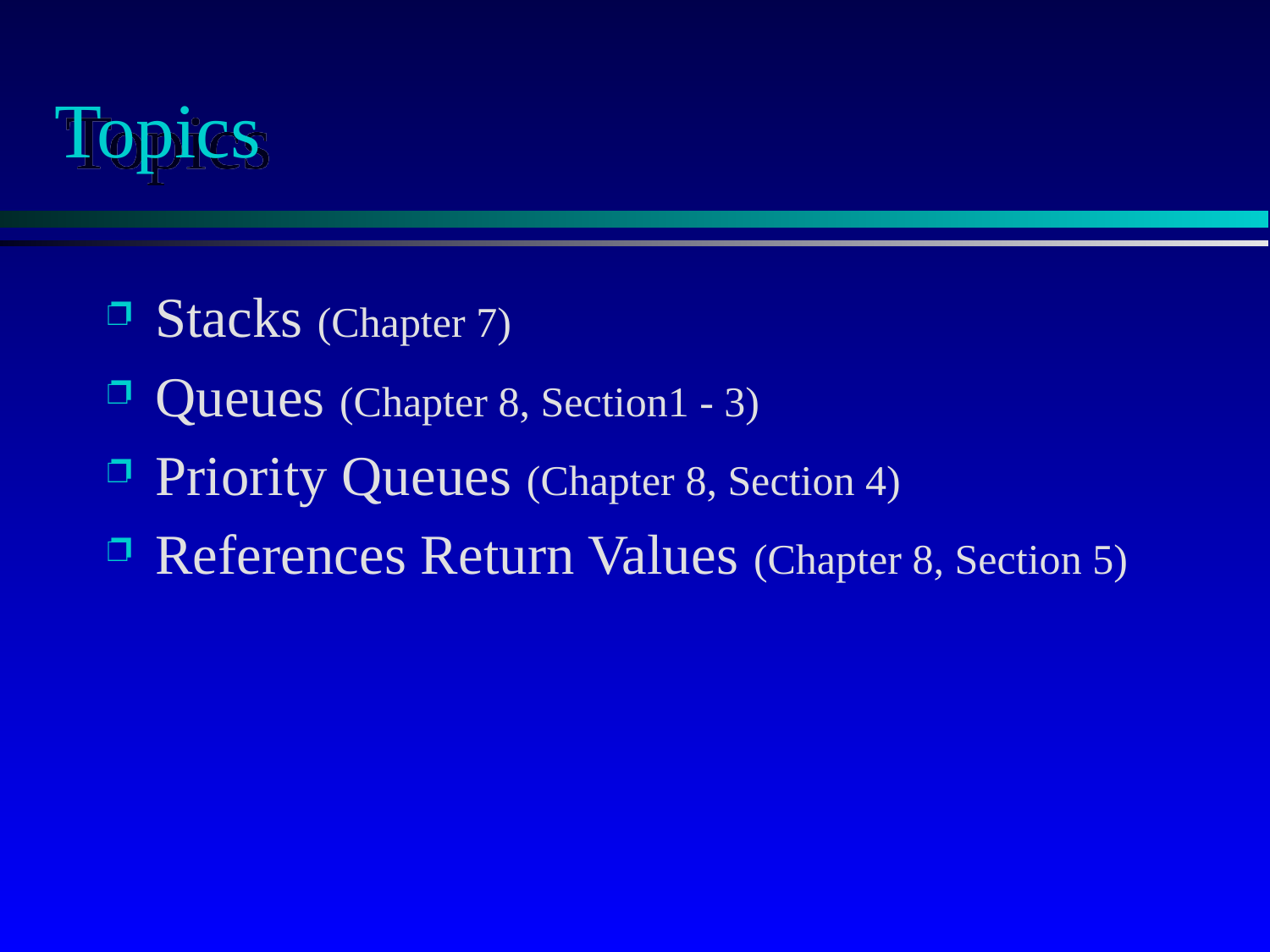

# Topics
Stacks (Chapter 7)
Queues (Chapter 8, Section1 - 3)
Priority Queues (Chapter 8, Section 4)
References Return Values (Chapter 8, Section 5)